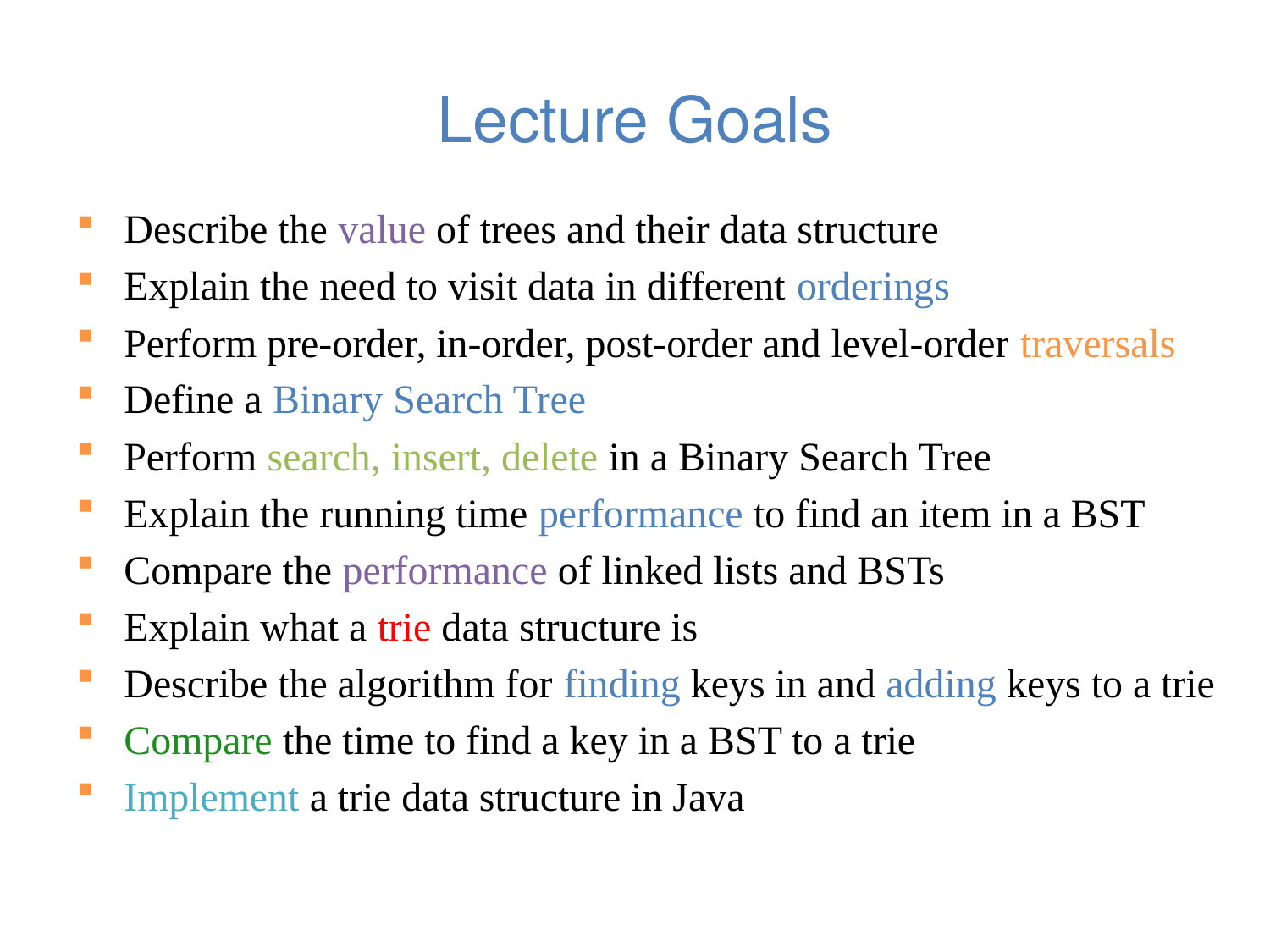

# Lecture Goals
Describe the value of trees and their data structure
Explain the need to visit data in different orderings
Perform pre-order, in-order, post-order and level-order traversals
Define a Binary Search Tree
Perform search, insert, delete in a Binary Search Tree
Explain the running time performance to find an item in a BST
Compare the performance of linked lists and BSTs
Explain what a trie data structure is
Describe the algorithm for finding keys in and adding keys to a trie
Compare the time to find a key in a BST to a trie
Implement a trie data structure in Java